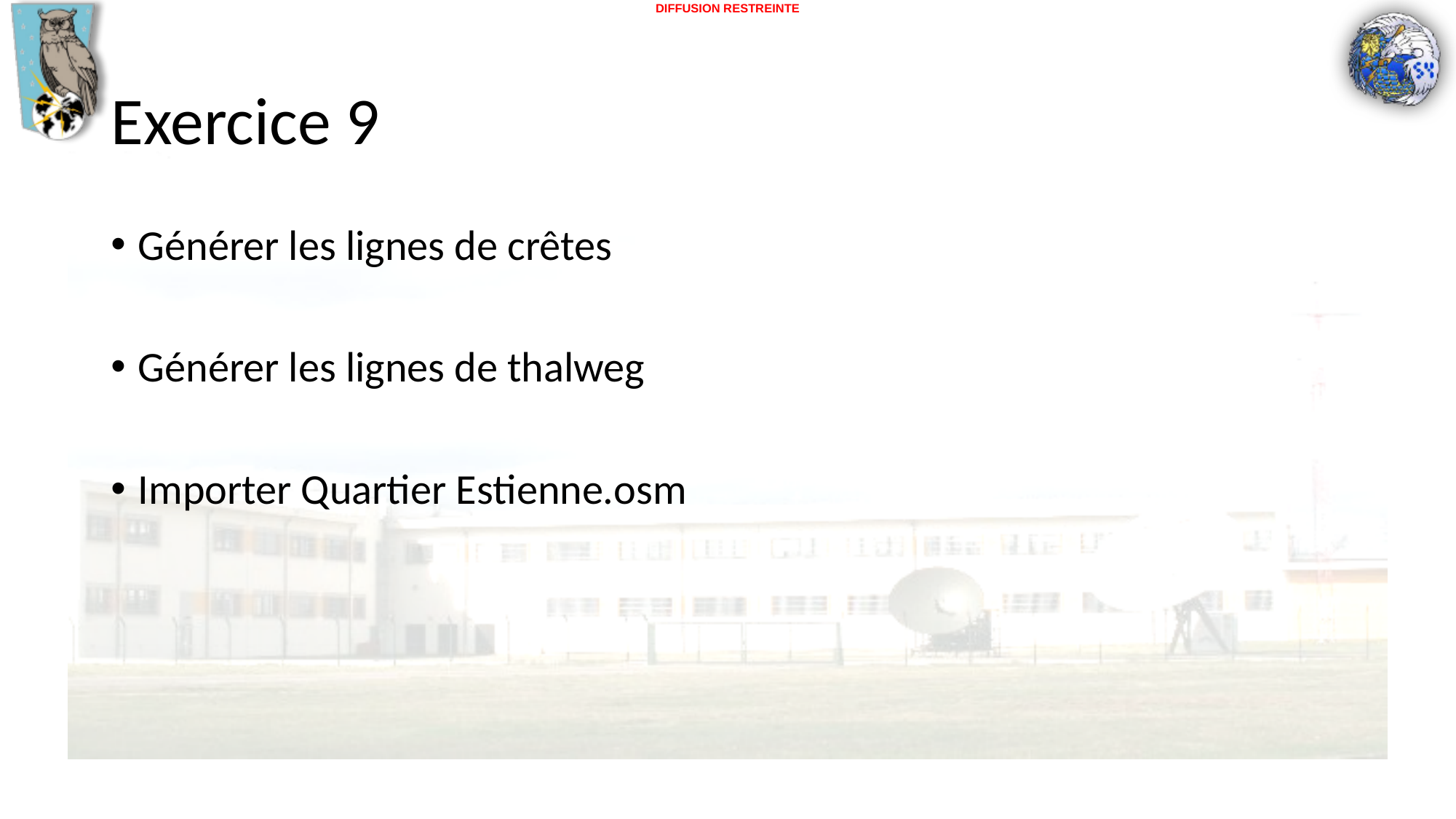

# Exercice 9
Générer les lignes de crêtes

Générer les lignes de thalweg

Importer Quartier Estienne.osm